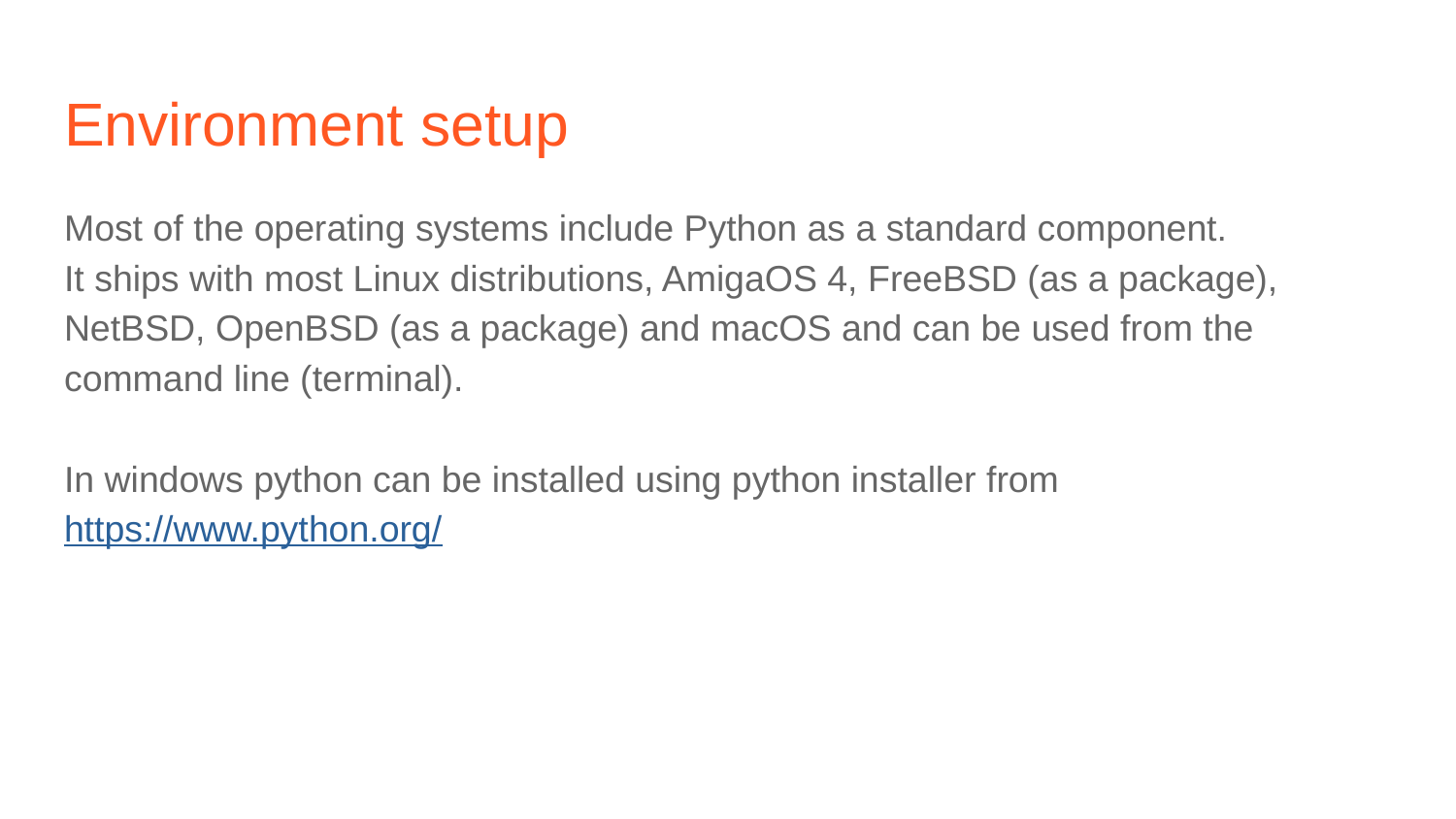

Environment setup
Most of the operating systems include Python as a standard component.
It ships with most Linux distributions, AmigaOS 4, FreeBSD (as a package), NetBSD, OpenBSD (as a package) and macOS and can be used from the command line (terminal).

In windows python can be installed using python installer from https://www.python.org/